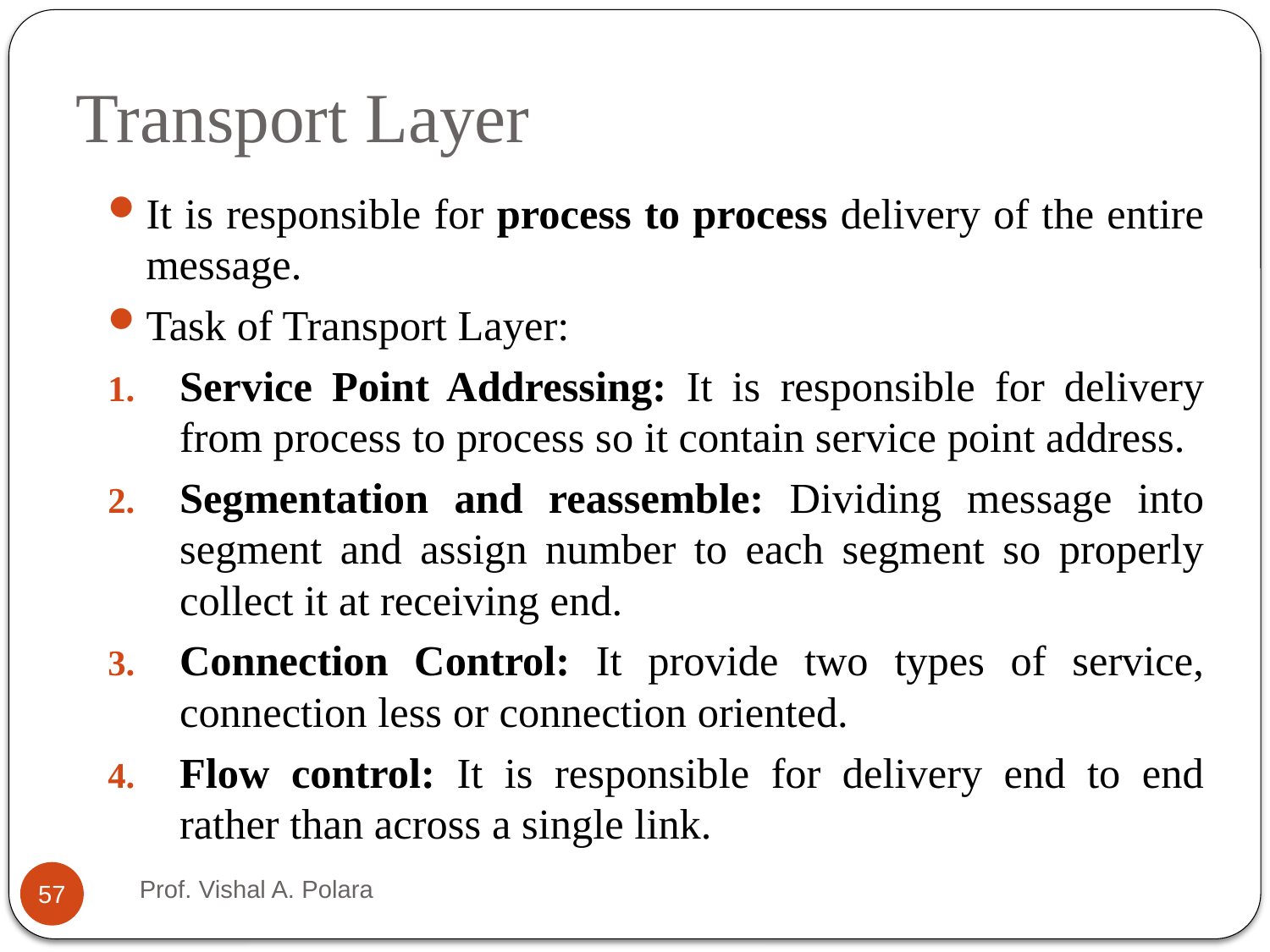

# Transport Layer
It is responsible for process to process delivery of the entire message.
Task of Transport Layer:
Service Point Addressing: It is responsible for delivery from process to process so it contain service point address.
Segmentation and reassemble: Dividing message into segment and assign number to each segment so properly collect it at receiving end.
Connection Control: It provide two types of service, connection less or connection oriented.
Flow control: It is responsible for delivery end to end rather than across a single link.

Prof. Vishal A. Polara
57